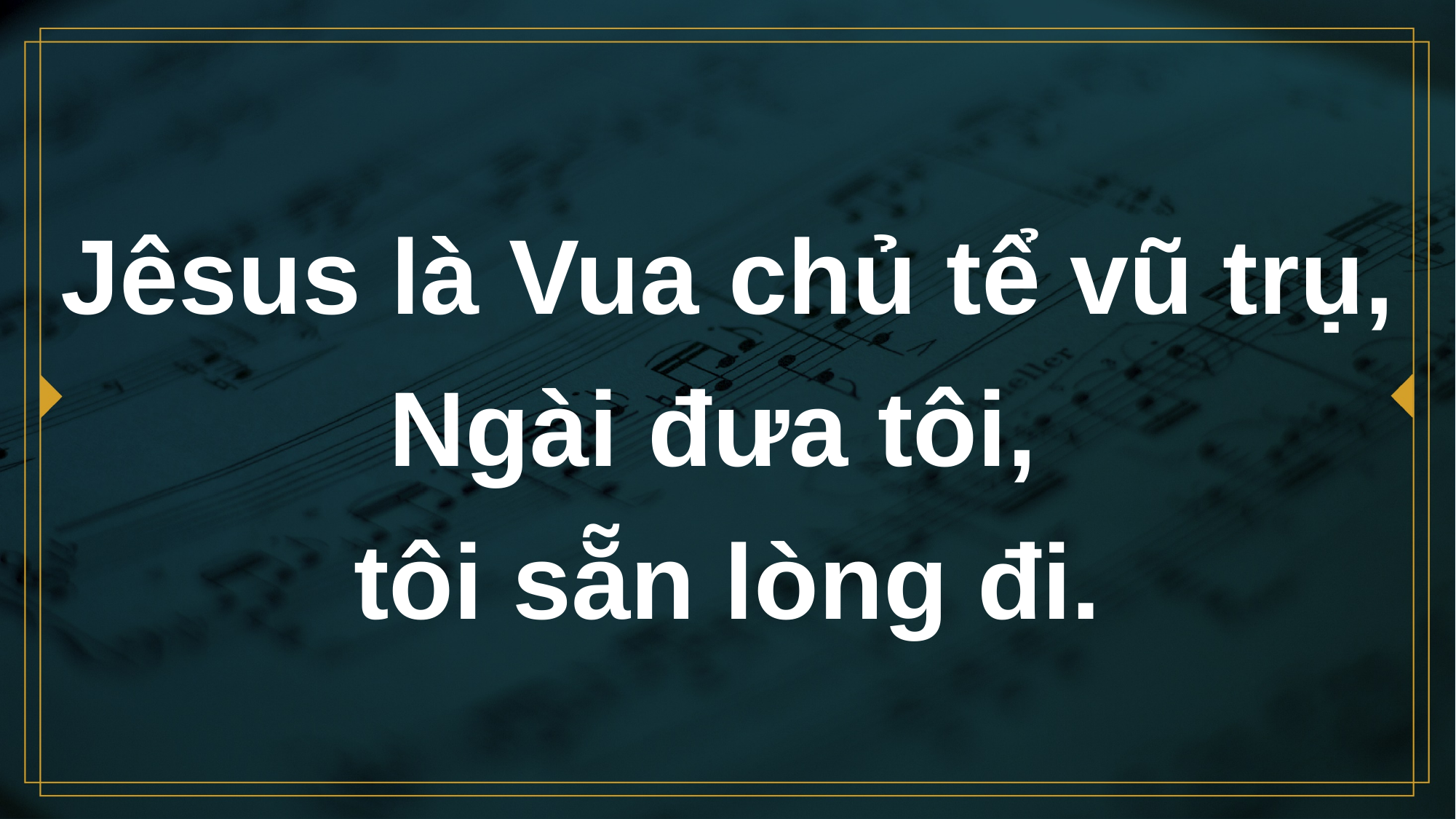

# Jêsus là Vua chủ tể vũ trụ, Ngài đưa tôi, tôi sẵn lòng đi.